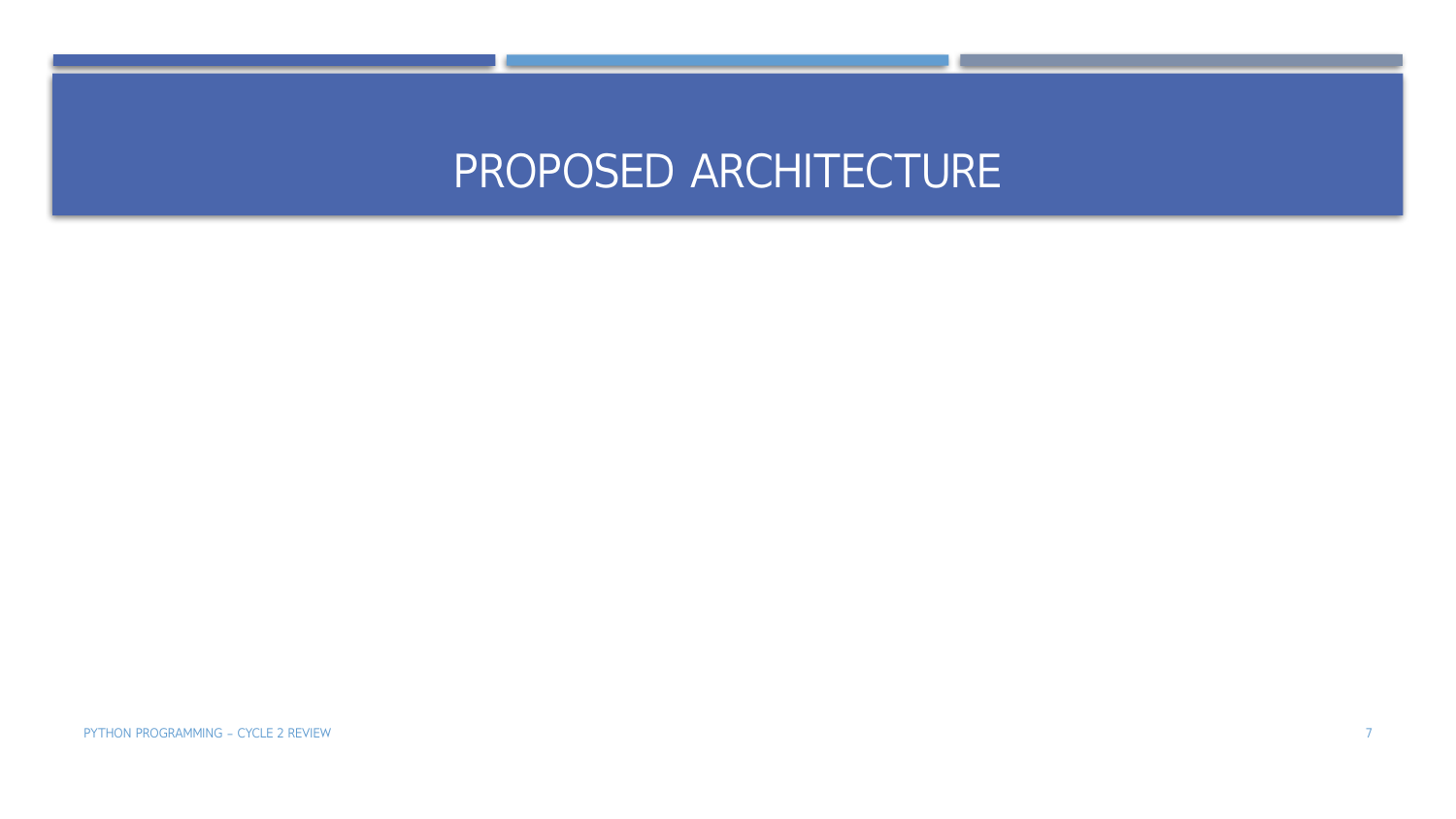

# Proposed Architecture

PYTHON PROGRAMMING – CYCLE 2 REVIEW
7